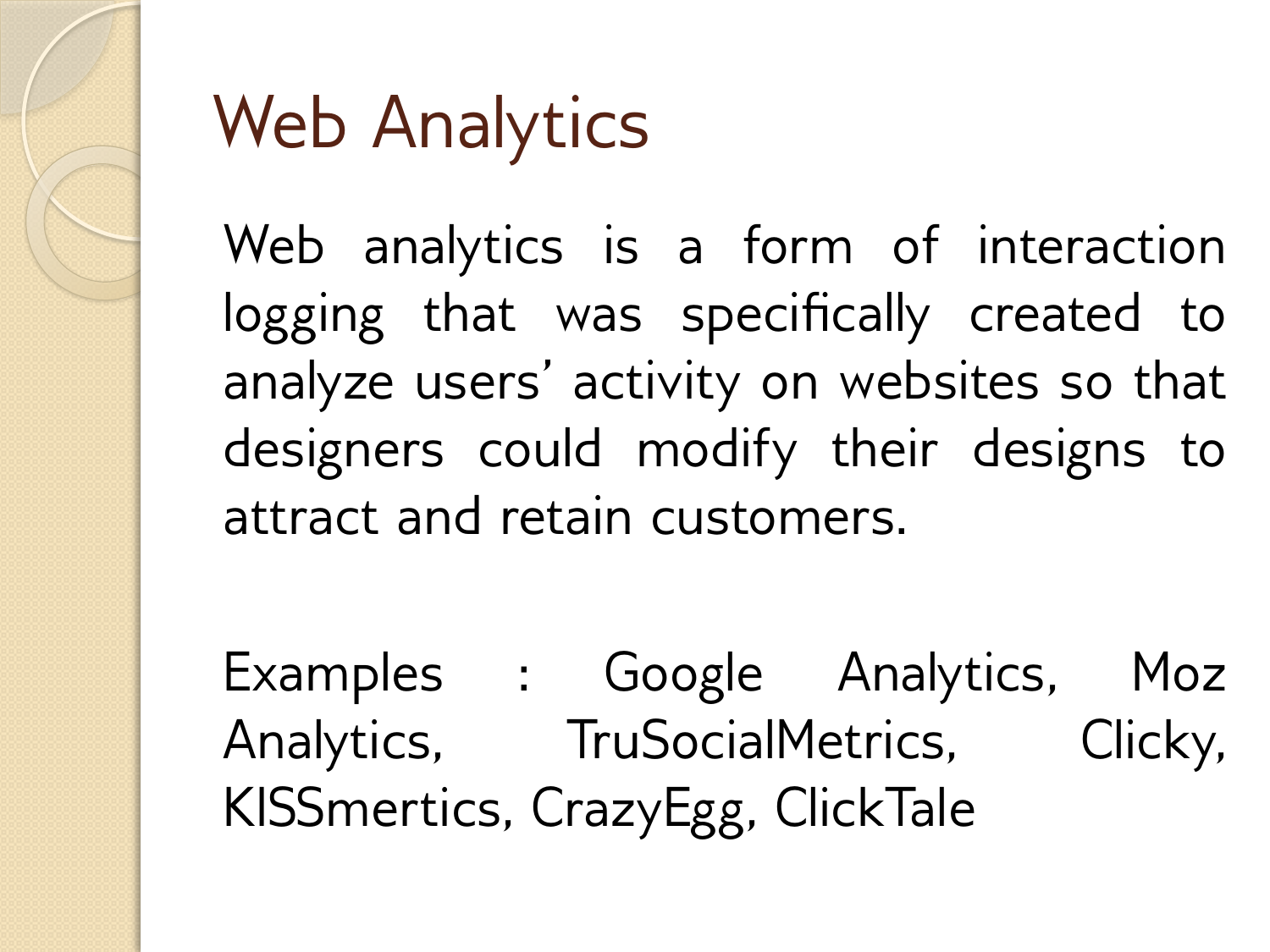

# Web Analytics
Web analytics is a form of interaction logging that was specifically created to analyze users’ activity on websites so that designers could modify their designs to attract and retain customers.

Examples : Google Analytics, Moz Analytics, TruSocialMetrics, Clicky, KISSmertics, CrazyEgg, ClickTale